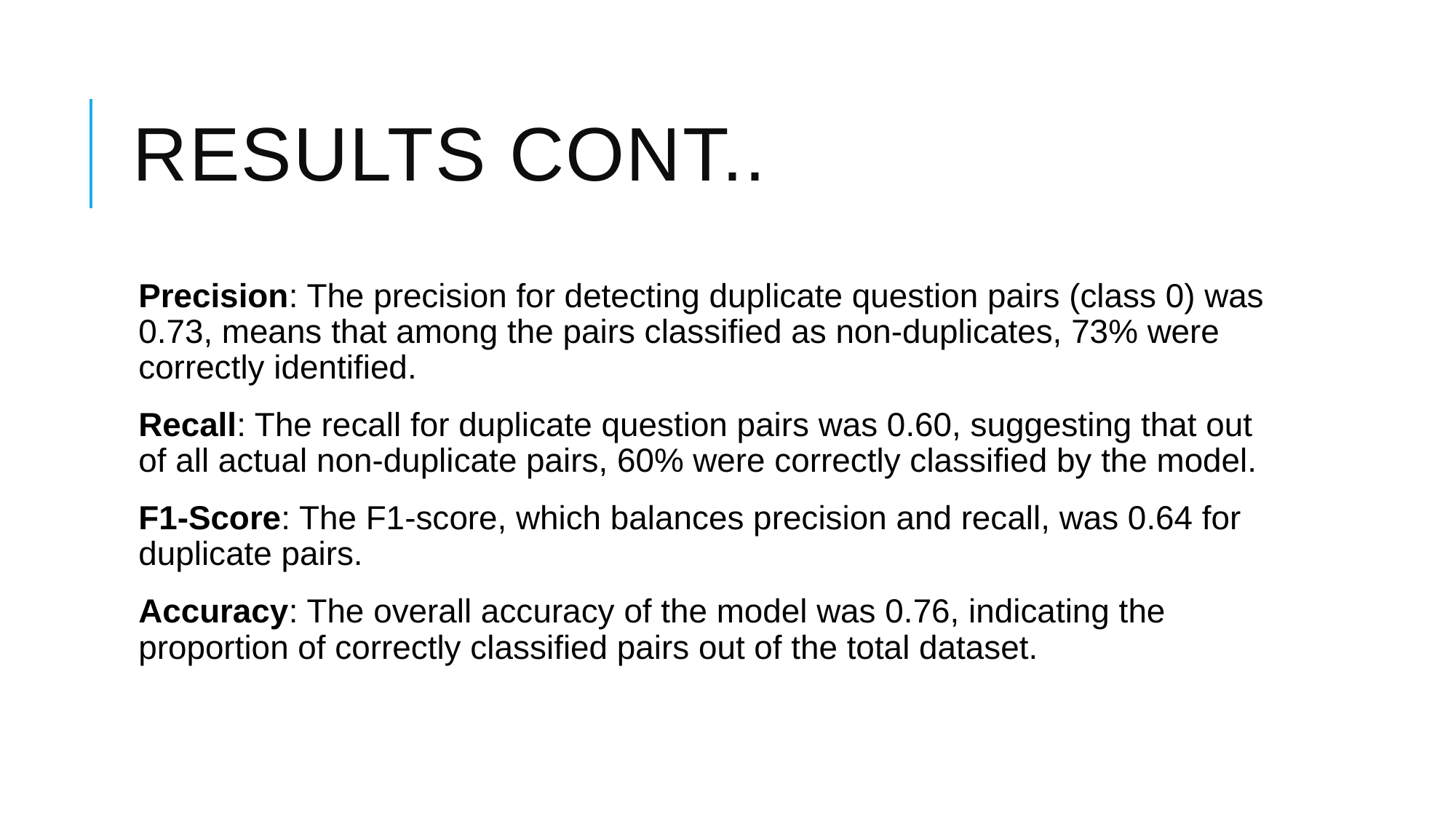

# Results Cont..
Precision: The precision for detecting duplicate question pairs (class 0) was 0.73, means that among the pairs classified as non-duplicates, 73% were correctly identified.
Recall: The recall for duplicate question pairs was 0.60, suggesting that out of all actual non-duplicate pairs, 60% were correctly classified by the model.
F1-Score: The F1-score, which balances precision and recall, was 0.64 for duplicate pairs.
Accuracy: The overall accuracy of the model was 0.76, indicating the proportion of correctly classified pairs out of the total dataset.